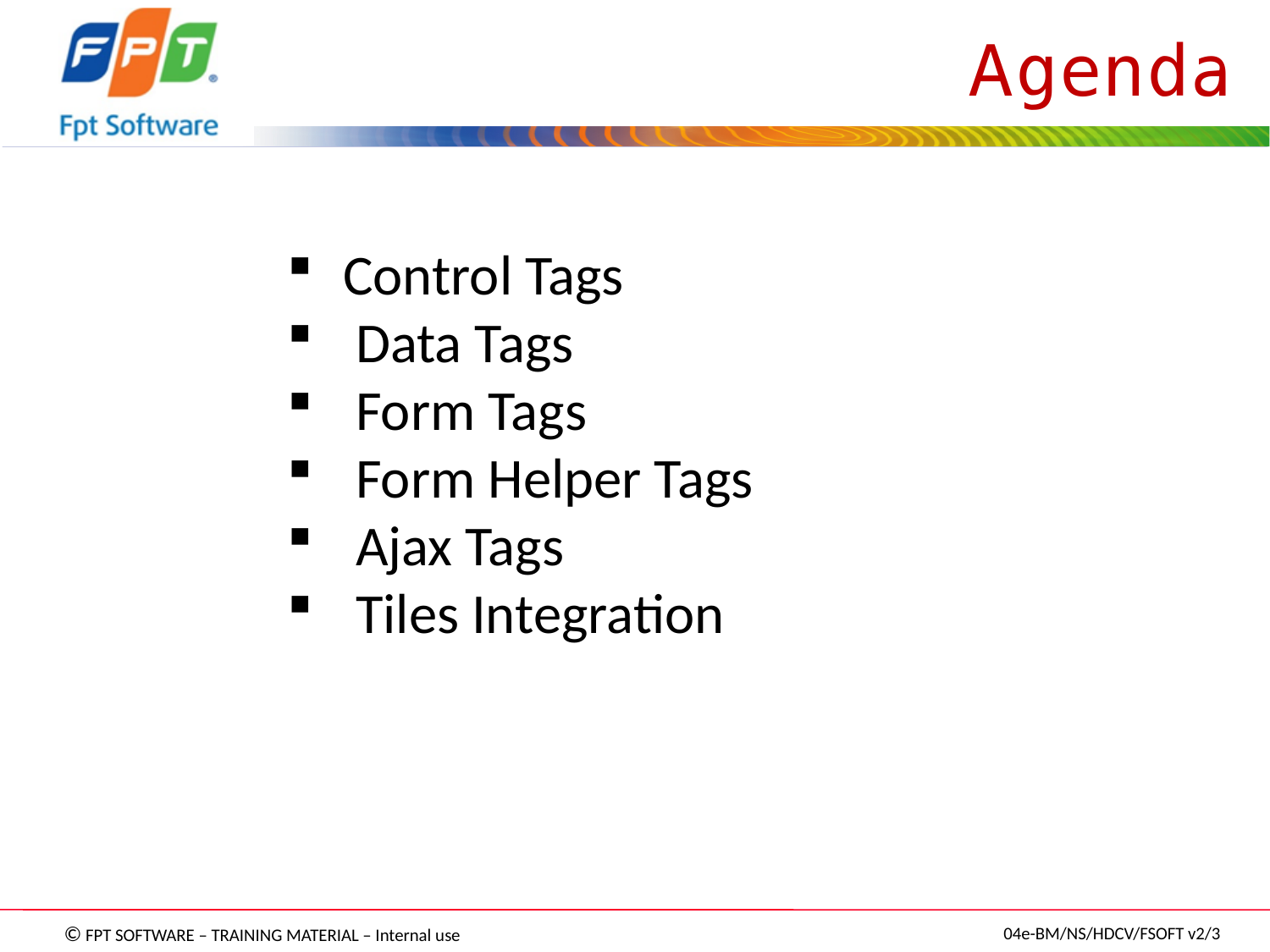

# Agenda
  Control Tags
   Data Tags
   Form Tags
   Form Helper Tags
   Ajax Tags
   Tiles Integration